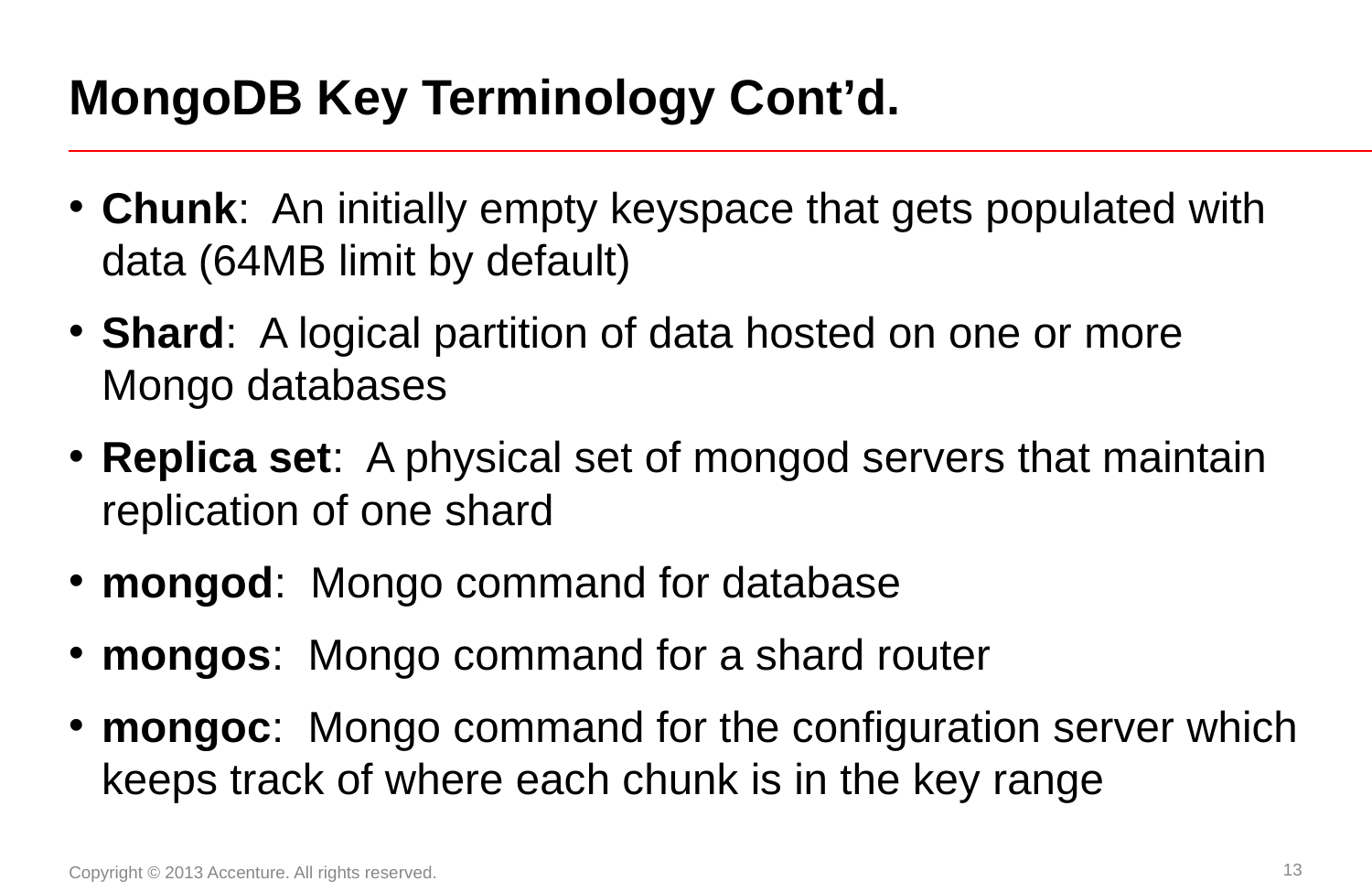

# MongoDB Key Terminology Cont’d.
Chunk:  An initially empty keyspace that gets populated with data (64MB limit by default)
Shard:  A logical partition of data hosted on one or more Mongo databases
Replica set:  A physical set of mongod servers that maintain replication of one shard
mongod:  Mongo command for database
mongos:  Mongo command for a shard router
mongoc:  Mongo command for the configuration server which keeps track of where each chunk is in the key range